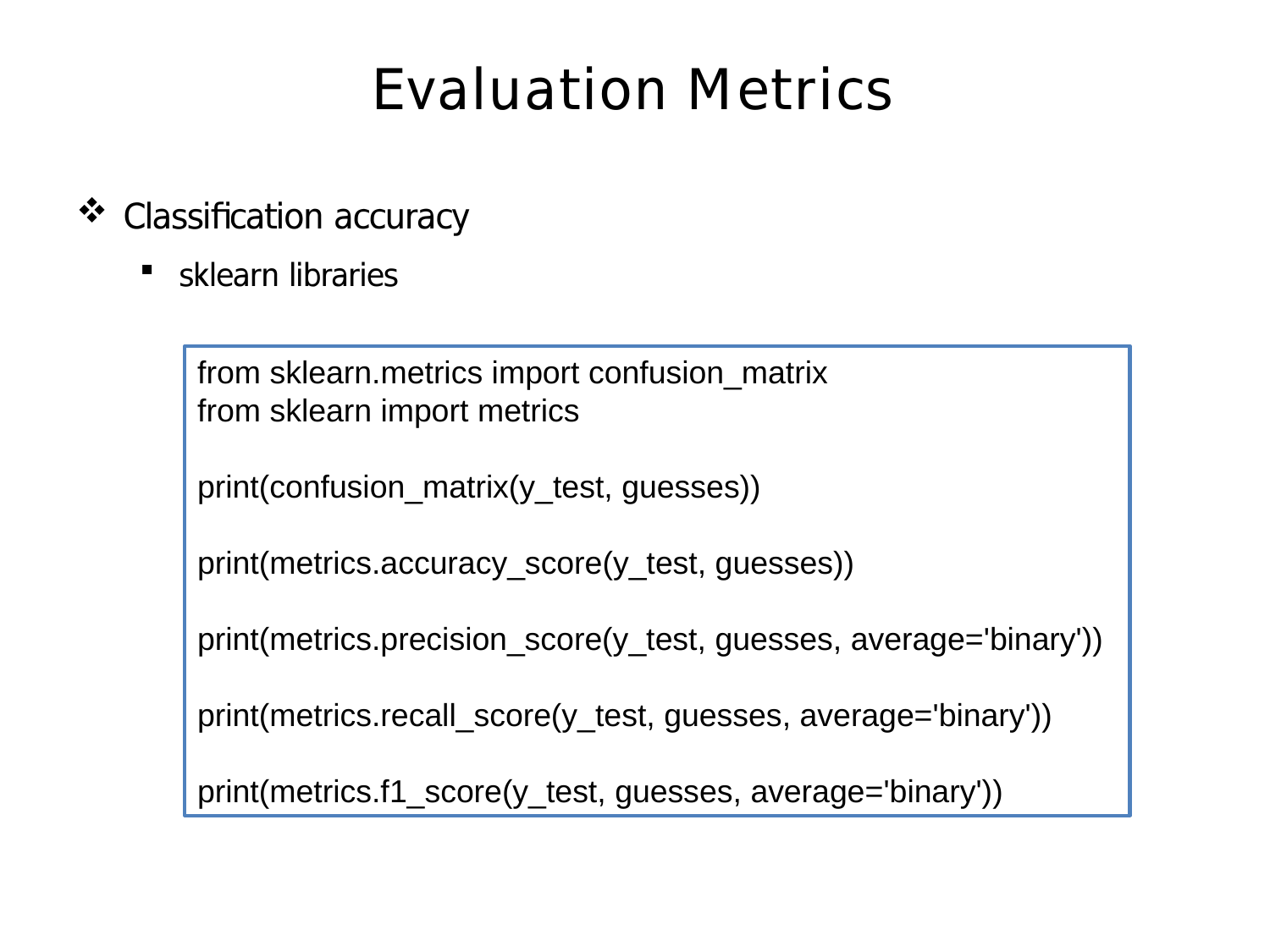

# Evaluation Metrics
Classification accuracy
sklearn libraries
from sklearn.metrics import confusion_matrix
from sklearn import metrics

print(confusion_matrix(y_test, guesses))

print(metrics.accuracy_score(y_test, guesses))

print(metrics.precision_score(y_test, guesses, average='binary'))

print(metrics.recall_score(y_test, guesses, average='binary'))

print(metrics.f1_score(y_test, guesses, average='binary'))